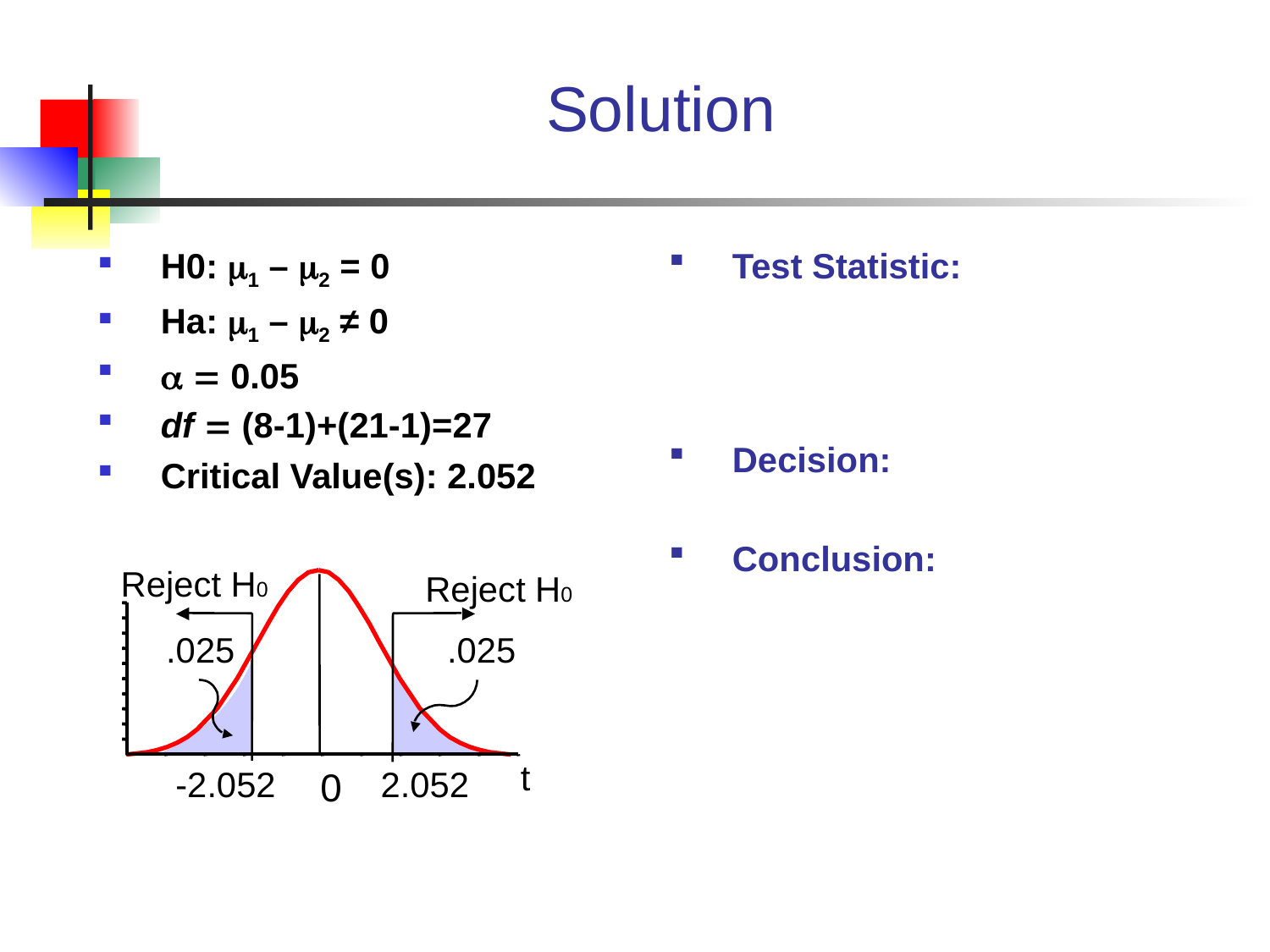

# Solution
H0: μ1 – μ2 = 0
Ha: μ1 – μ2 ≠ 0
α = 0.05
df = (8-1)+(21-1)=27
Critical Value(s): 2.052

Test Statistic:
Decision:

Conclusion:

Reject H0
Reject H0

.025
.025

t
-2.052
0
2.052